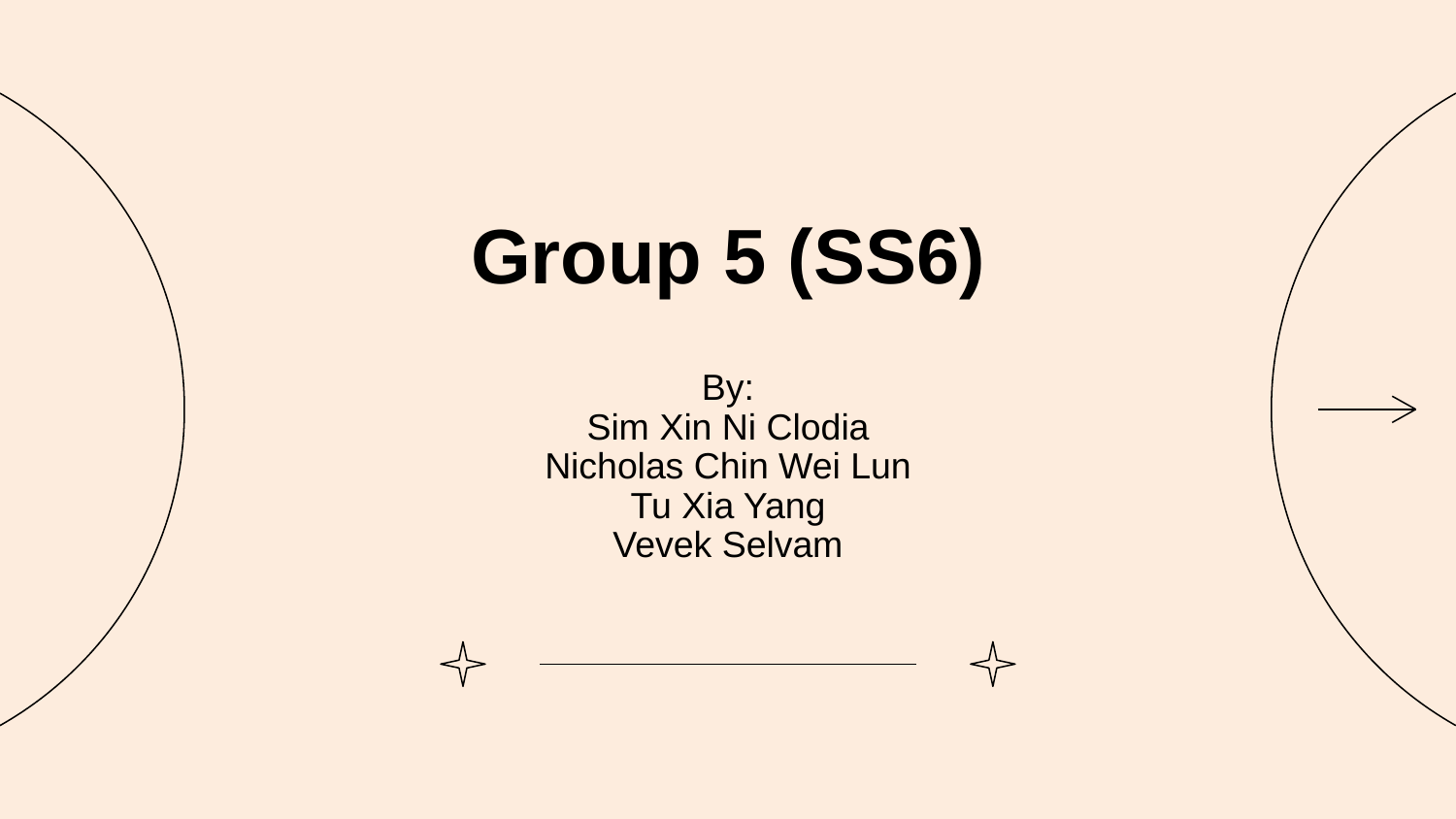

# Group 5 (SS6)

By:
Sim Xin Ni Clodia
Nicholas Chin Wei Lun
Tu Xia Yang
Vevek Selvam